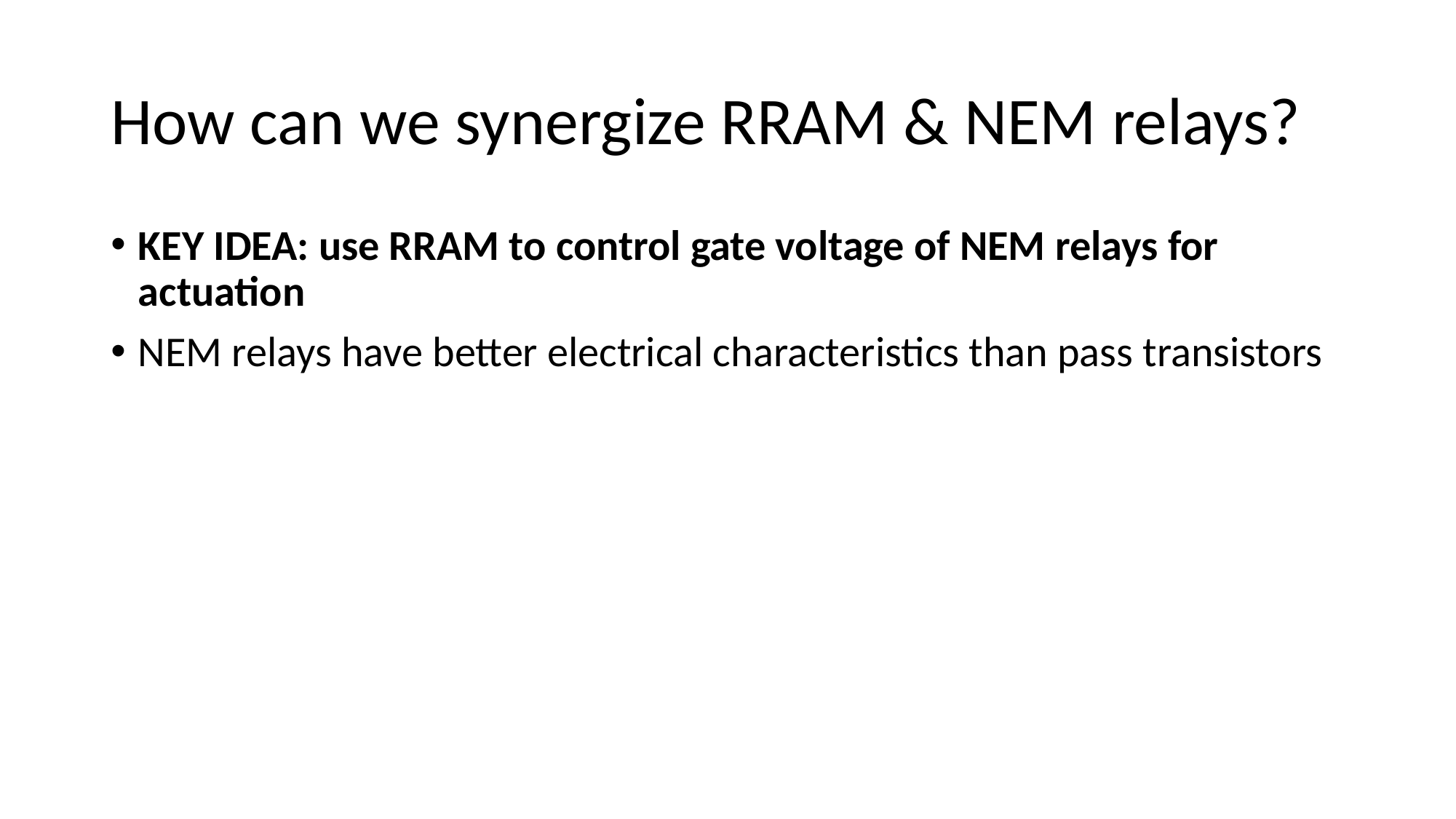

# How can we synergize RRAM & NEM relays?
KEY IDEA: use RRAM to control gate voltage of NEM relays for actuation
NEM relays have better electrical characteristics than pass transistors